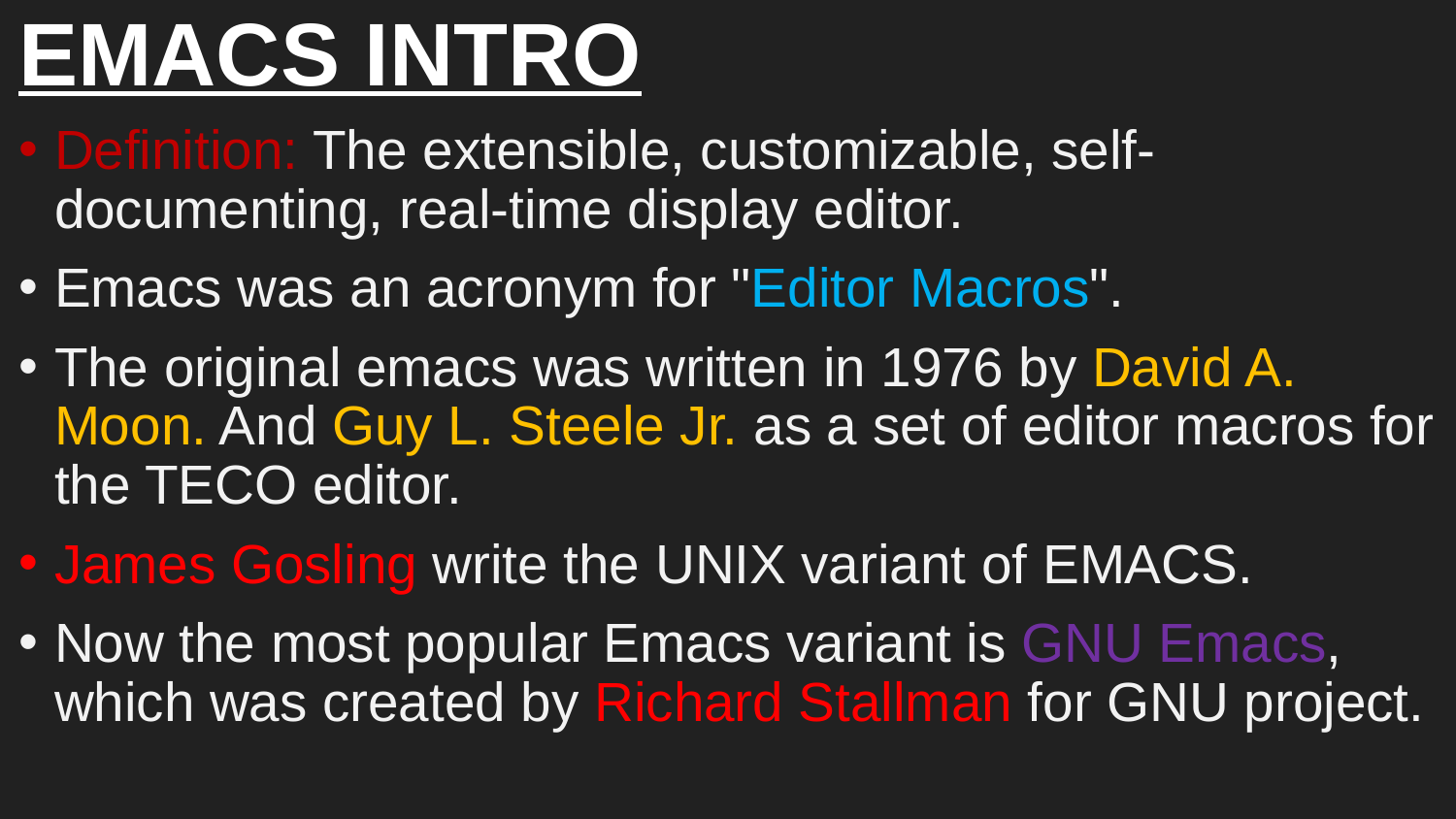

# EMACS INTRO
Definition: The extensible, customizable, self-documenting, real-time display editor.
Emacs was an acronym for "Editor Macros".
The original emacs was written in 1976 by David A. Moon. And Guy L. Steele Jr. as a set of editor macros for the TECO editor.
James Gosling write the UNIX variant of EMACS.
Now the most popular Emacs variant is GNU Emacs, which was created by Richard Stallman for GNU project.